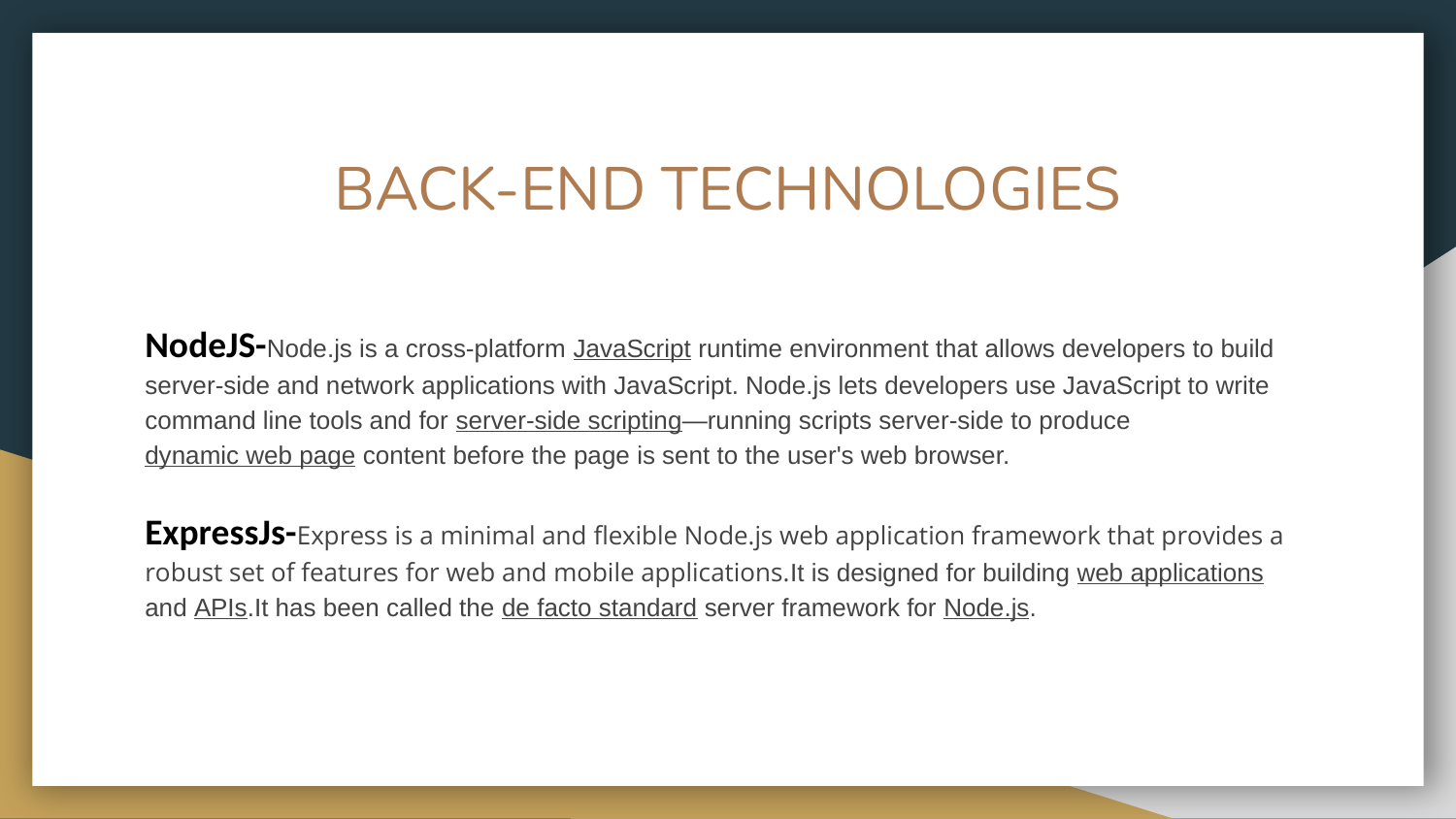

# BACK-END TECHNOLOGIES
NodeJS-Node.js is a cross-platform JavaScript runtime environment that allows developers to build server-side and network applications with JavaScript. Node.js lets developers use JavaScript to write command line tools and for server-side scripting—running scripts server-side to produce dynamic web page content before the page is sent to the user's web browser.
ExpressJs-Express is a minimal and flexible Node.js web application framework that provides a robust set of features for web and mobile applications.It is designed for building web applications and APIs.It has been called the de facto standard server framework for Node.js.